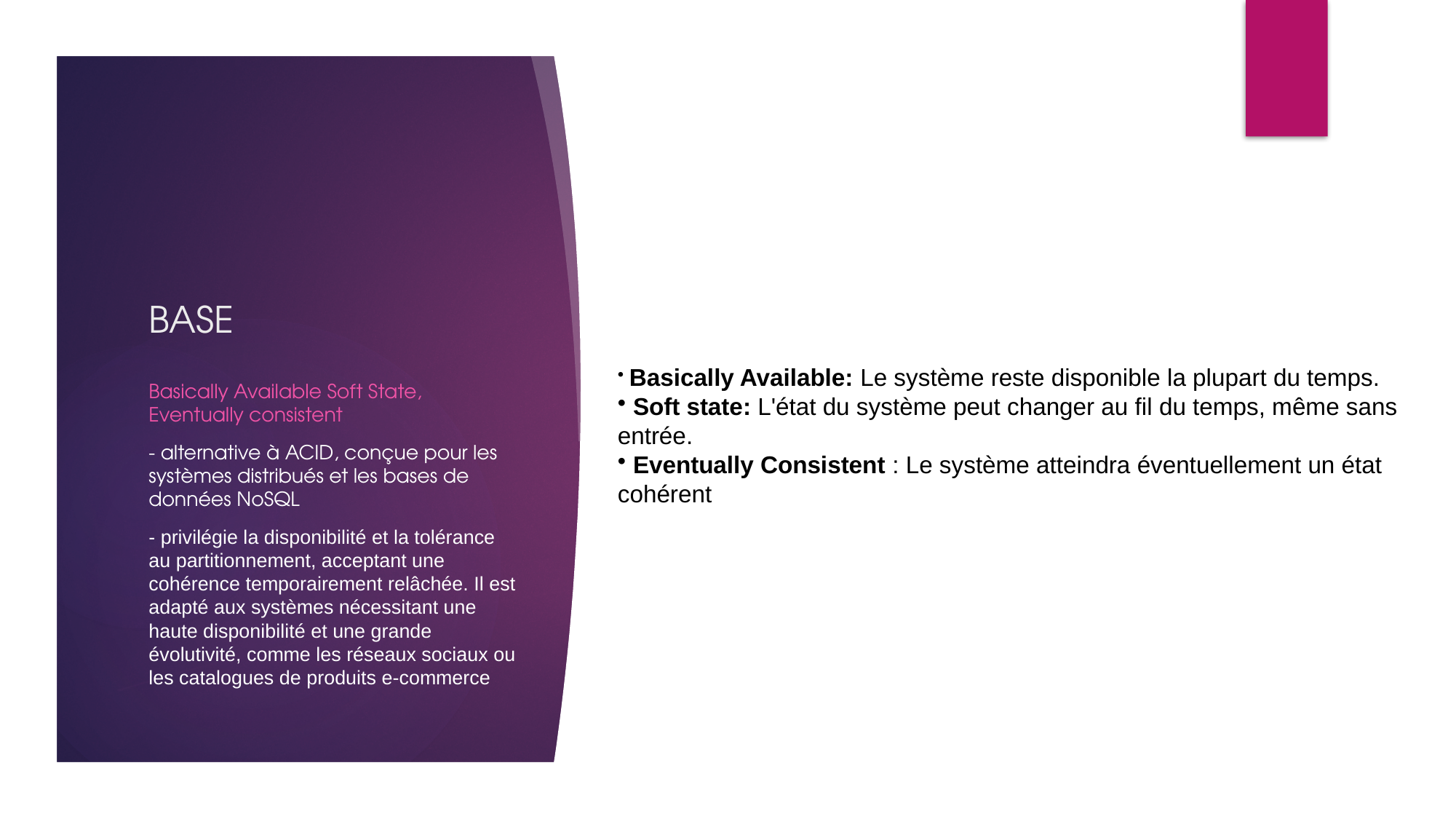

# BASE

 Basically Available: Le système reste disponible la plupart du temps.
 Soft state: L'état du système peut changer au fil du temps, même sans entrée.
 Eventually Consistent : Le système atteindra éventuellement un état cohérent

Basically Available Soft State, Eventually consistent
- alternative à ACID, conçue pour les systèmes distribués et les bases de données NoSQL
- privilégie la disponibilité et la tolérance au partitionnement, acceptant une cohérence temporairement relâchée. Il est adapté aux systèmes nécessitant une haute disponibilité et une grande évolutivité, comme les réseaux sociaux ou les catalogues de produits e-commerce